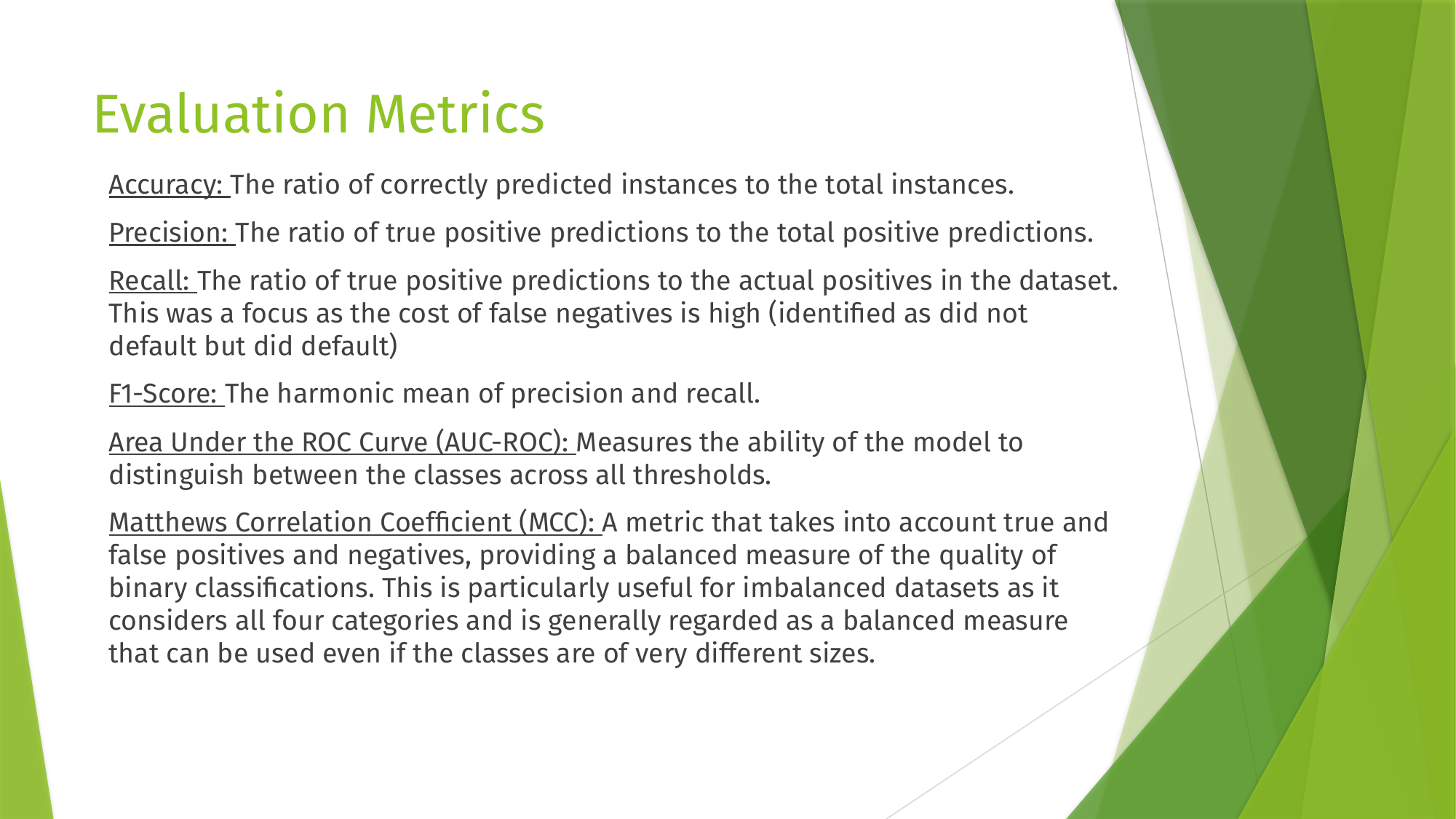

# Evaluation Metrics
Accuracy: The ratio of correctly predicted instances to the total instances.
Precision: The ratio of true positive predictions to the total positive predictions.
Recall: The ratio of true positive predictions to the actual positives in the dataset. This was a focus as the cost of false negatives is high (identified as did not default but did default)
F1-Score: The harmonic mean of precision and recall.
Area Under the ROC Curve (AUC-ROC): Measures the ability of the model to distinguish between the classes across all thresholds.
Matthews Correlation Coefficient (MCC): A metric that takes into account true and false positives and negatives, providing a balanced measure of the quality of binary classifications. This is particularly useful for imbalanced datasets as it considers all four categories and is generally regarded as a balanced measure that can be used even if the classes are of very different sizes.